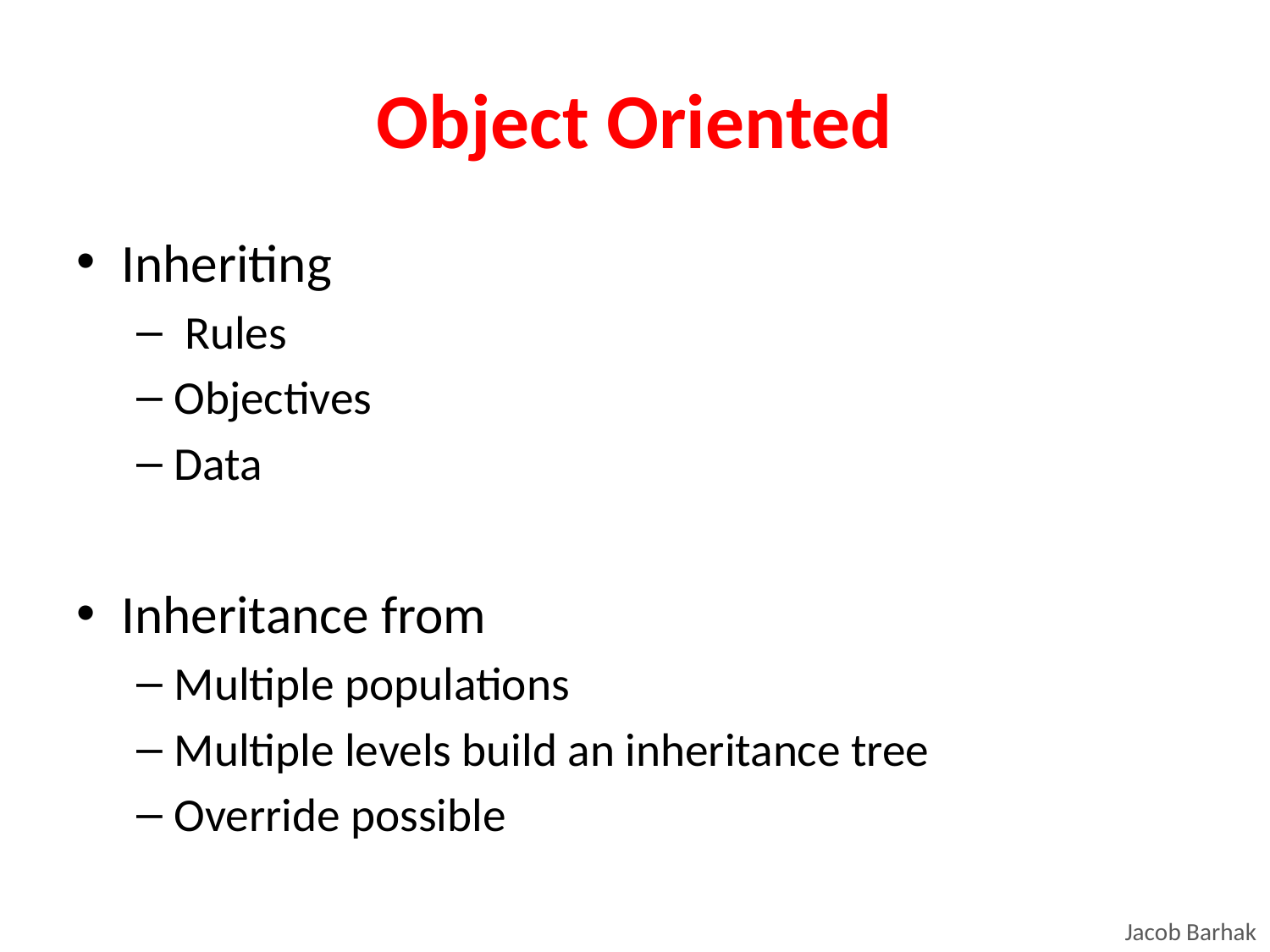

# Object Oriented
Inheriting
 Rules
Objectives
Data

Inheritance from
Multiple populations
Multiple levels build an inheritance tree
Override possible